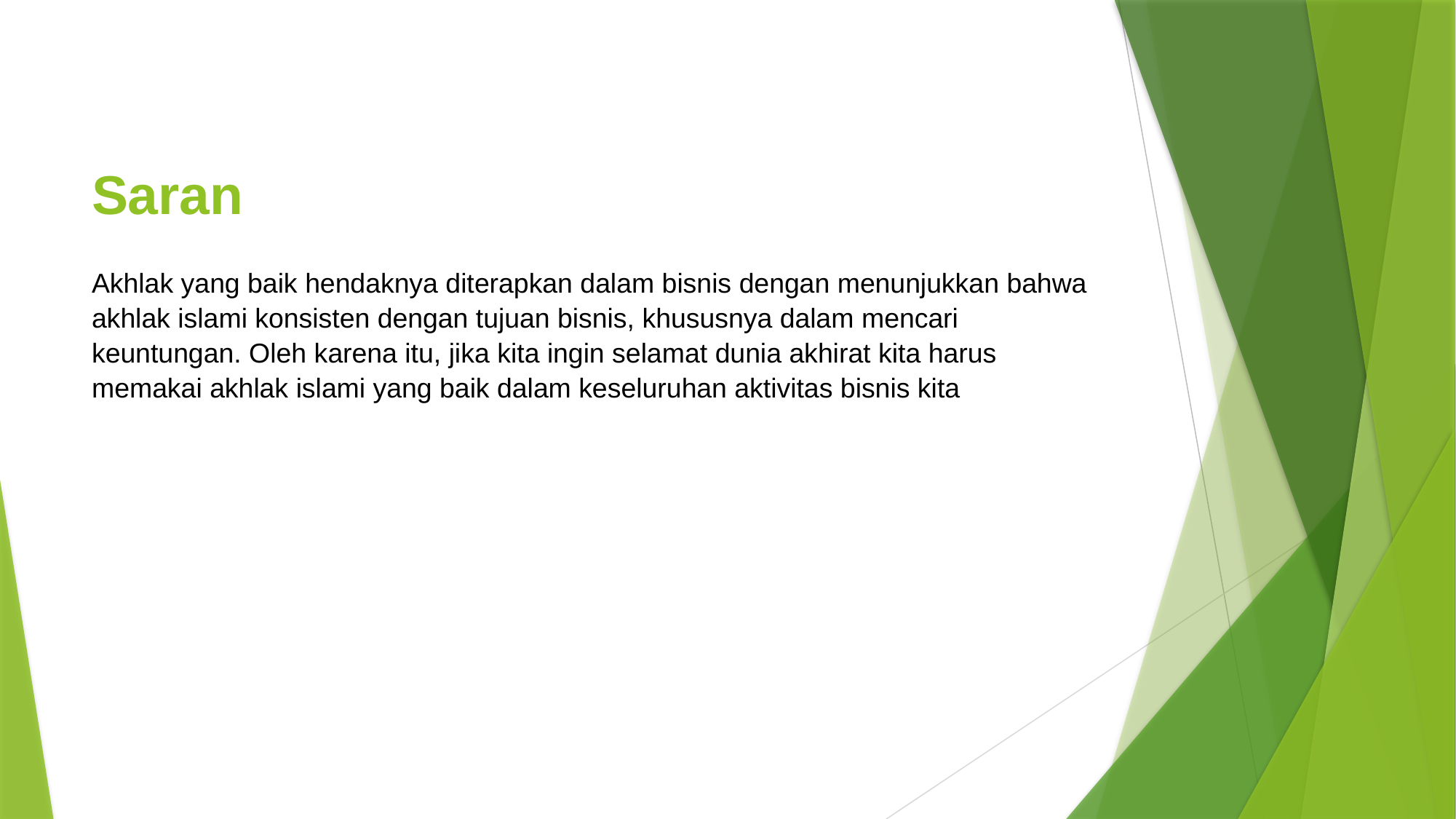

# Saran
Akhlak yang baik hendaknya diterapkan dalam bisnis dengan menunjukkan bahwa akhlak islami konsisten dengan tujuan bisnis, khususnya dalam mencari keuntungan. Oleh karena itu, jika kita ingin selamat dunia akhirat kita harus memakai akhlak islami yang baik dalam keseluruhan aktivitas bisnis kita